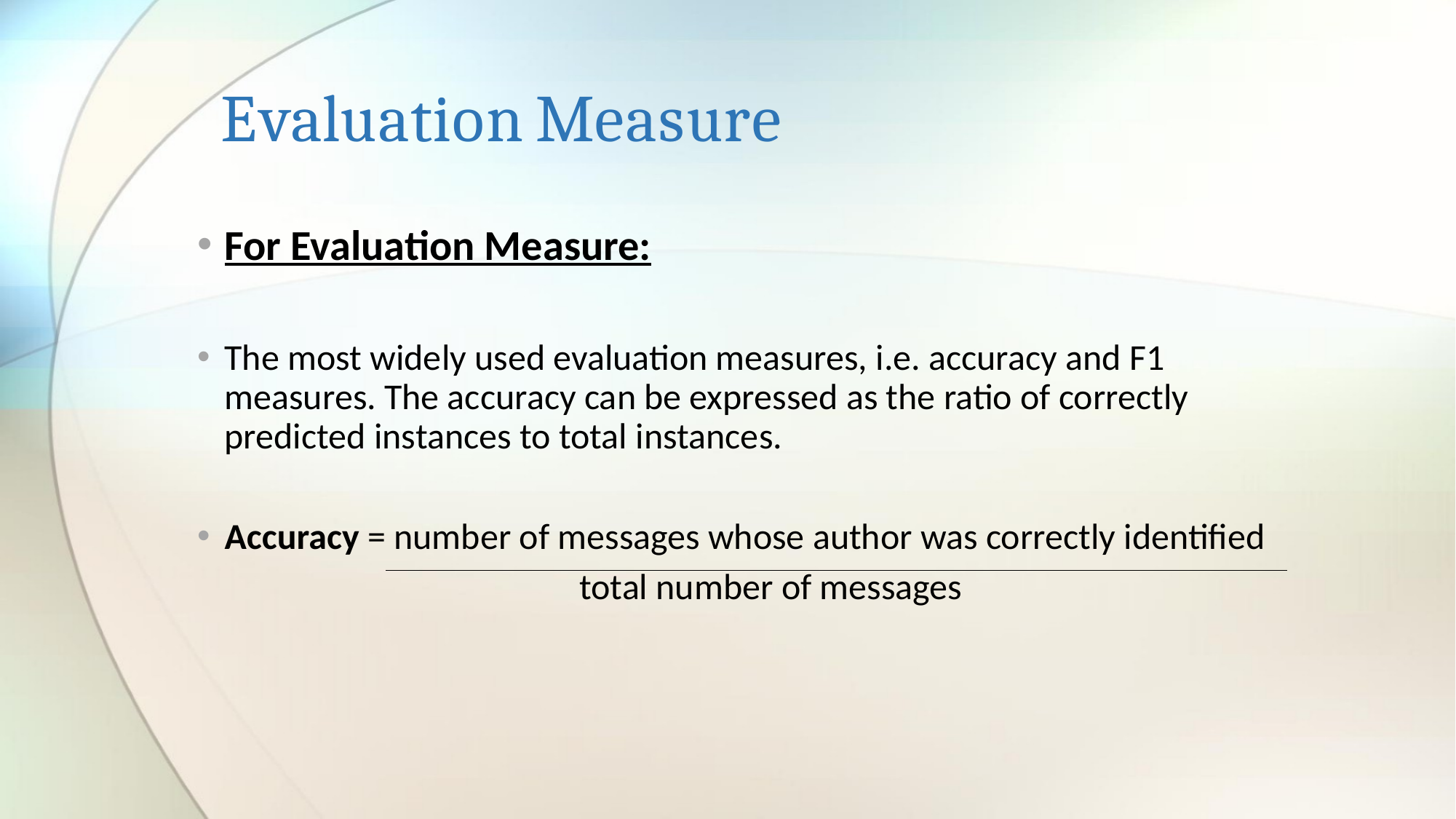

# Evaluation Measure
For Evaluation Measure:

The most widely used evaluation measures, i.e. accuracy and F1 measures. The accuracy can be expressed as the ratio of correctly predicted instances to total instances.

Accuracy = number of messages whose author was correctly identified
			total number of messages